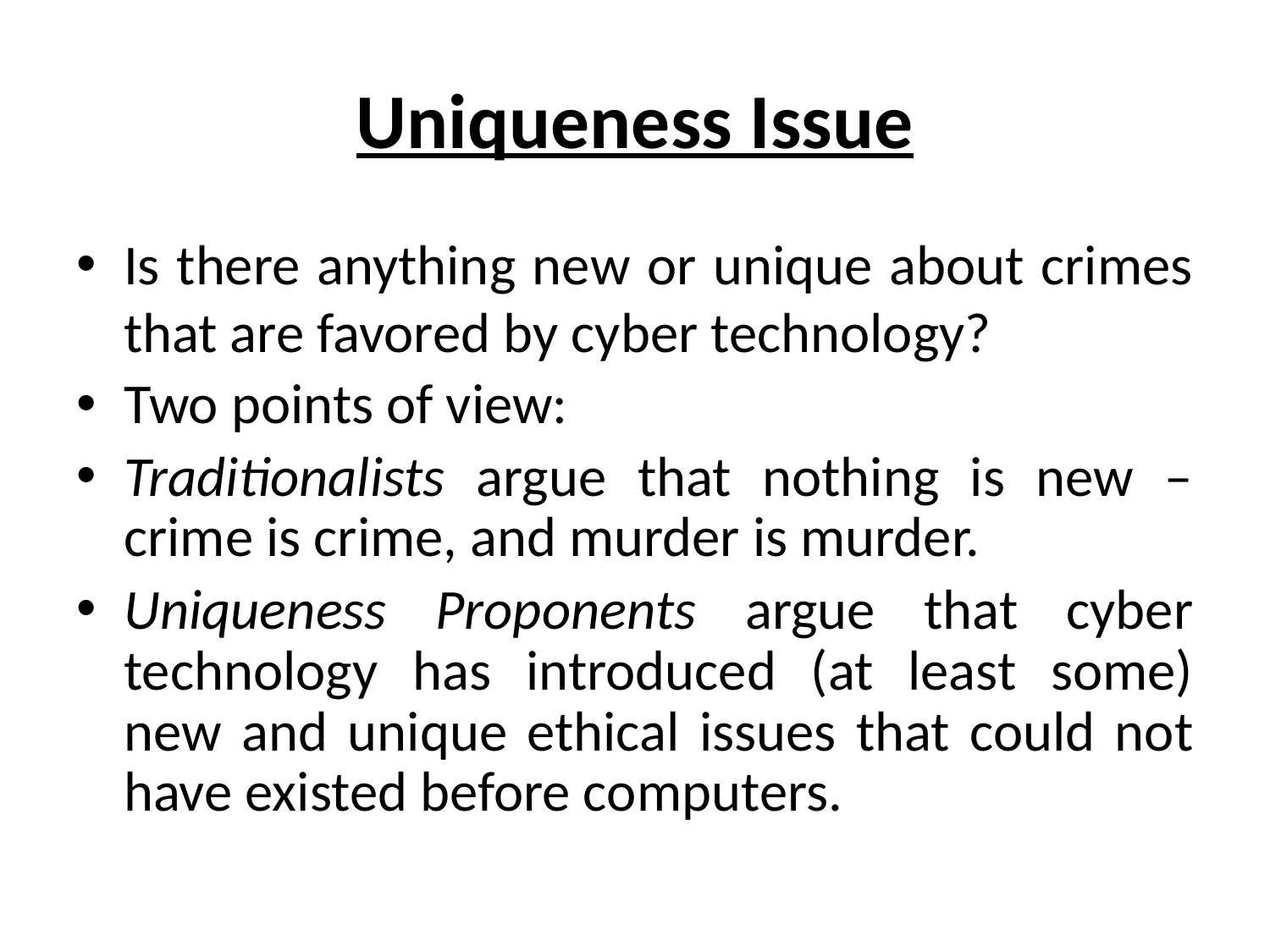

# Uniqueness Issue
Is there anything new or unique about crimes that are favored by cyber technology?
Two points of view:
Traditionalists argue that nothing is new – crime is crime, and murder is murder.
Uniqueness Proponents argue that cyber technology has introduced (at least some) new and unique ethical issues that could not have existed before computers.